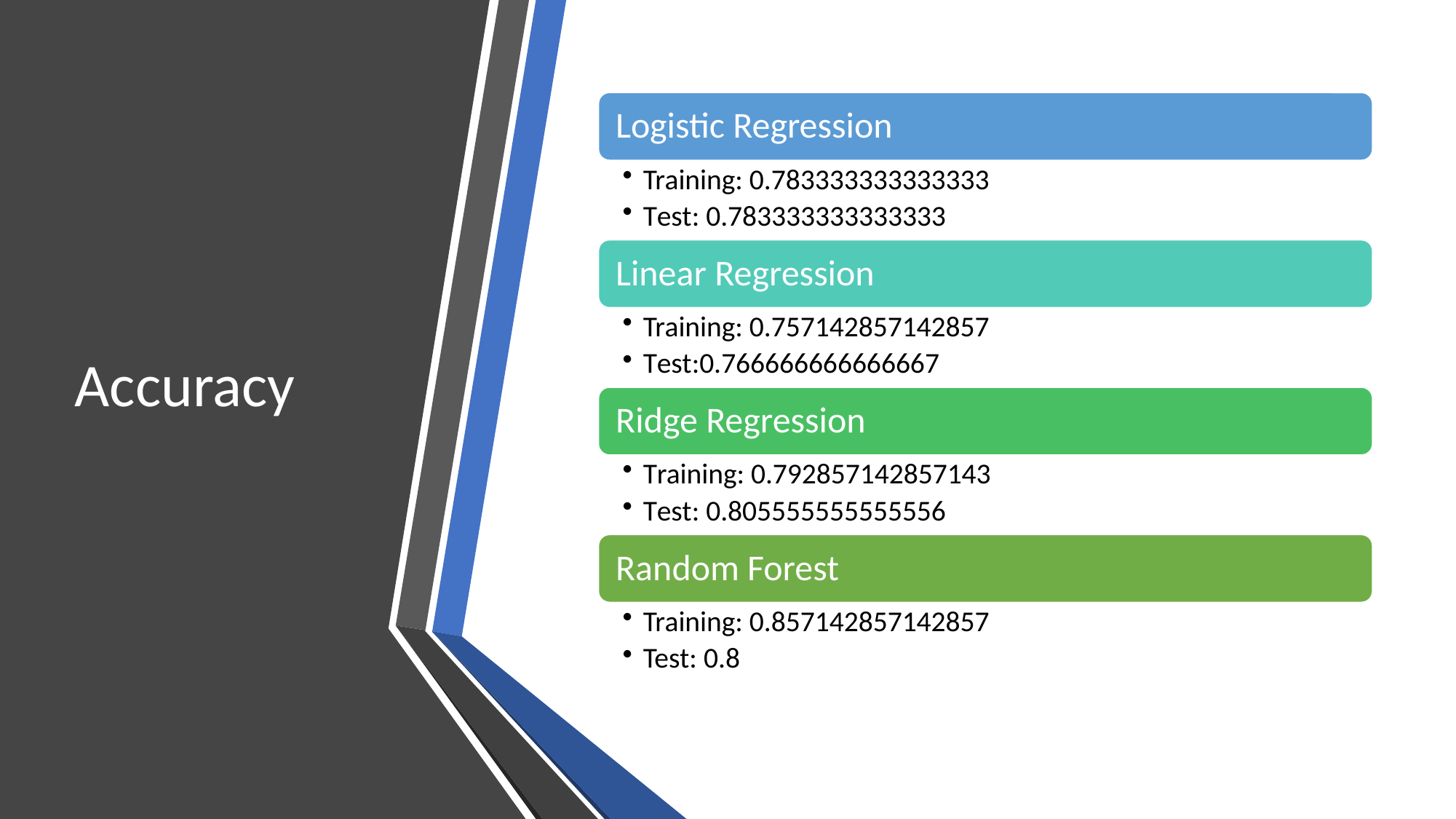

# Accuracy
Logistic Regression
Training: 0.783333333333333
Test: 0.783333333333333
Linear Regression
Training: 0.757142857142857
Test:0.766666666666667
Ridge Regression
Training: 0.792857142857143
Test: 0.805555555555556
Random Forest
Training: 0.857142857142857
Test: 0.8